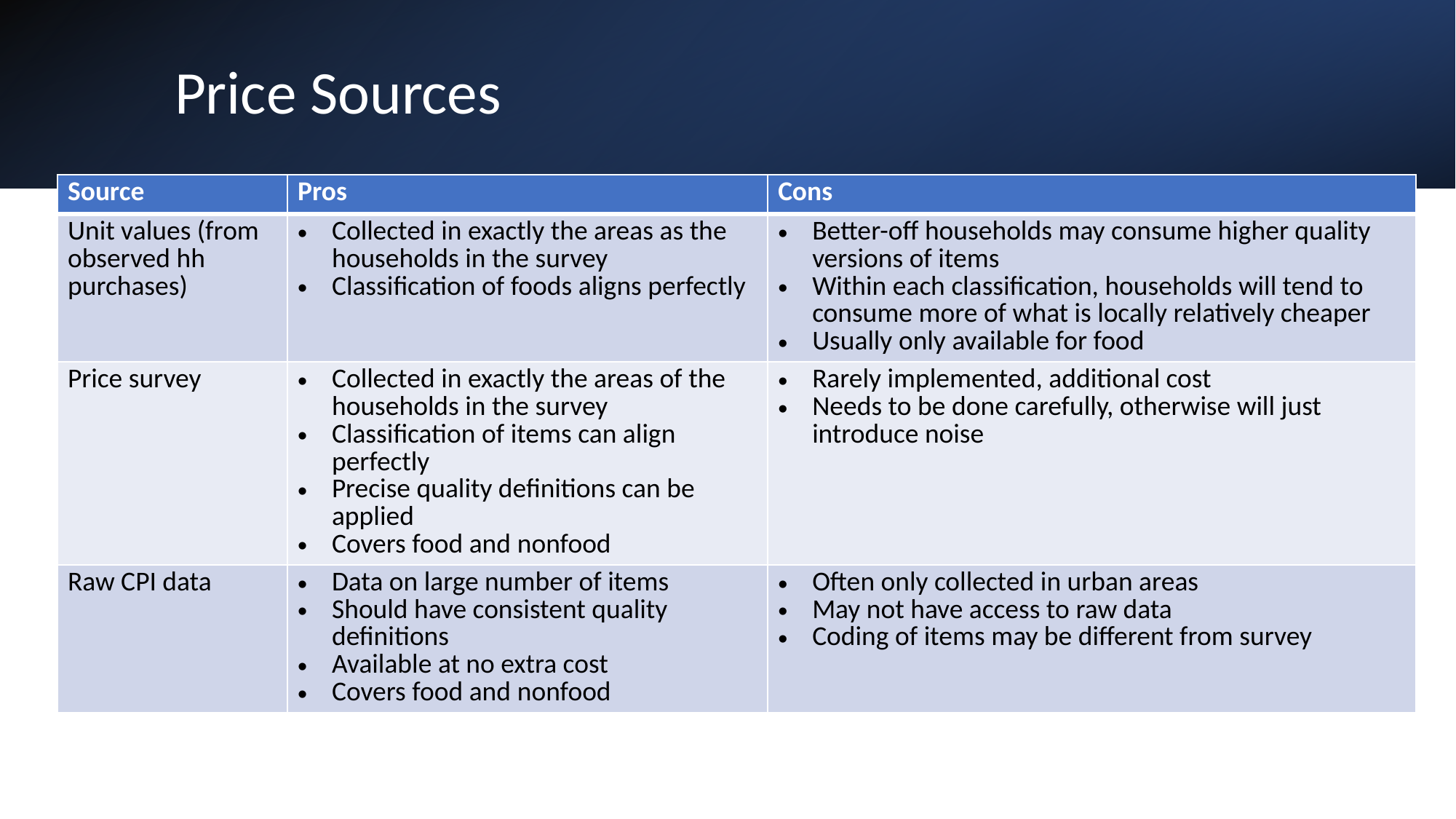

# Price Sources
| Source | Pros | Cons |
| --- | --- | --- |
| Unit values (from observed hh purchases) | Collected in exactly the areas as the households in the survey Classification of foods aligns perfectly | Better-off households may consume higher quality versions of items Within each classification, households will tend to consume more of what is locally relatively cheaper Usually only available for food |
| Price survey | Collected in exactly the areas of the households in the survey Classification of items can align perfectly Precise quality definitions can be applied Covers food and nonfood | Rarely implemented, additional cost Needs to be done carefully, otherwise will just introduce noise |
| Raw CPI data | Data on large number of items Should have consistent quality definitions Available at no extra cost Covers food and nonfood | Often only collected in urban areas May not have access to raw data Coding of items may be different from survey |